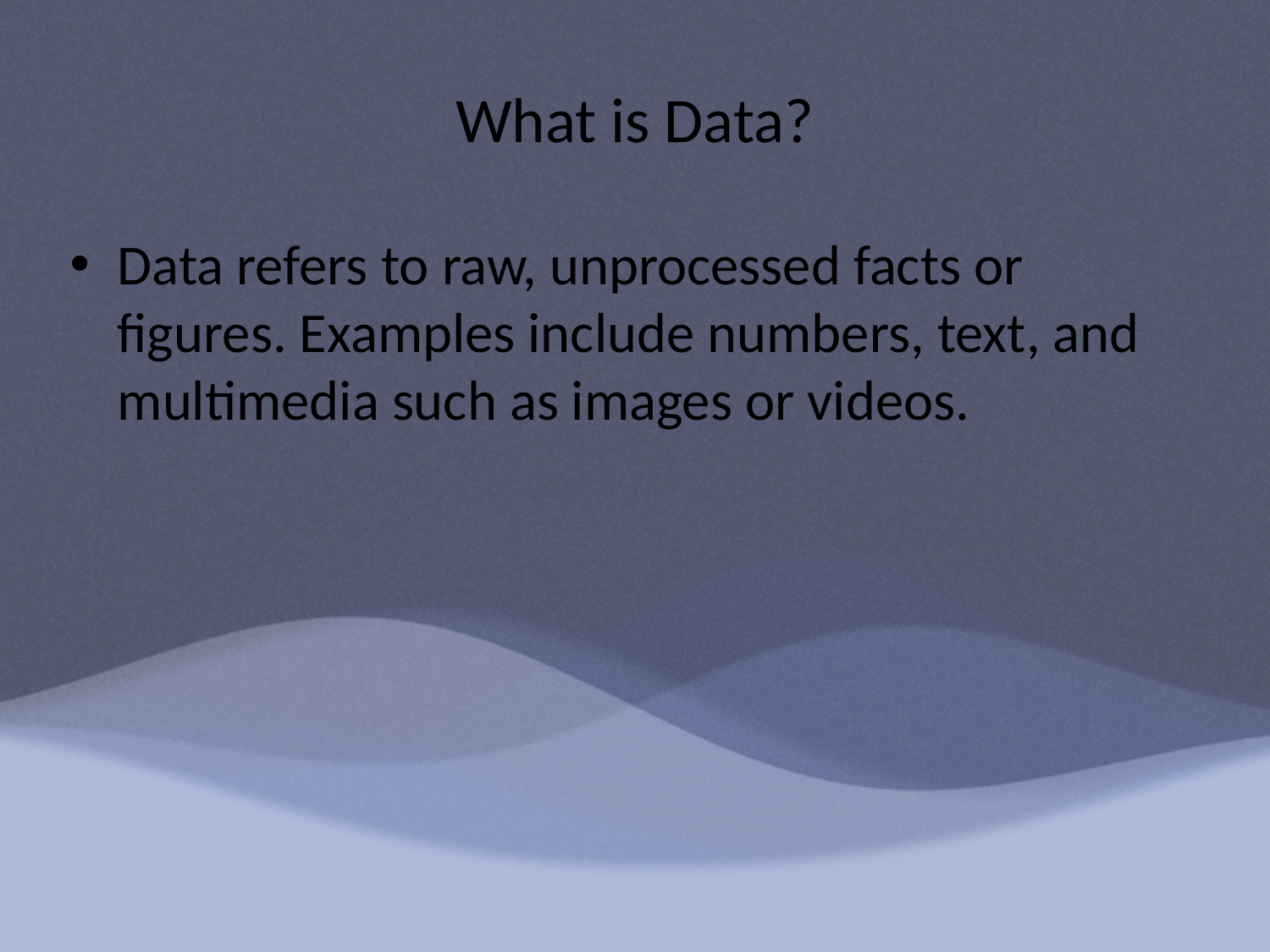

# What is Data?
Data refers to raw, unprocessed facts or figures. Examples include numbers, text, and multimedia such as images or videos.